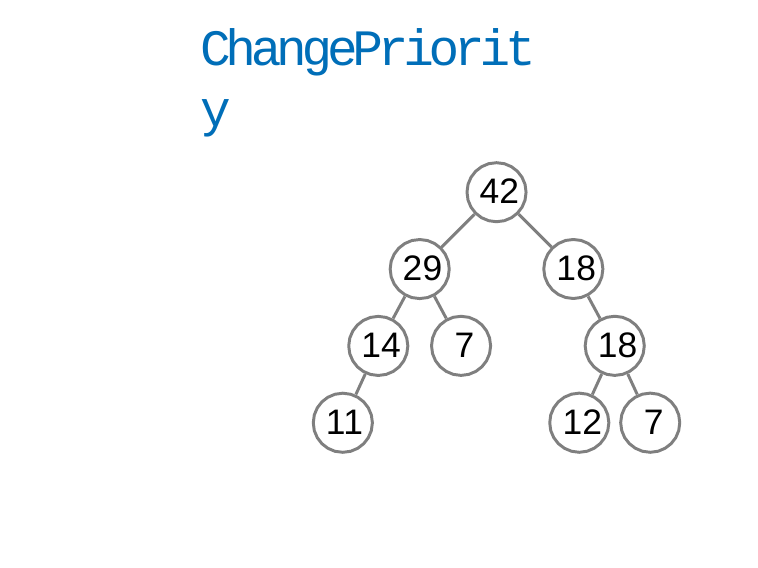

# ChangePriority

42

29
18

14	7
18

11
12	7